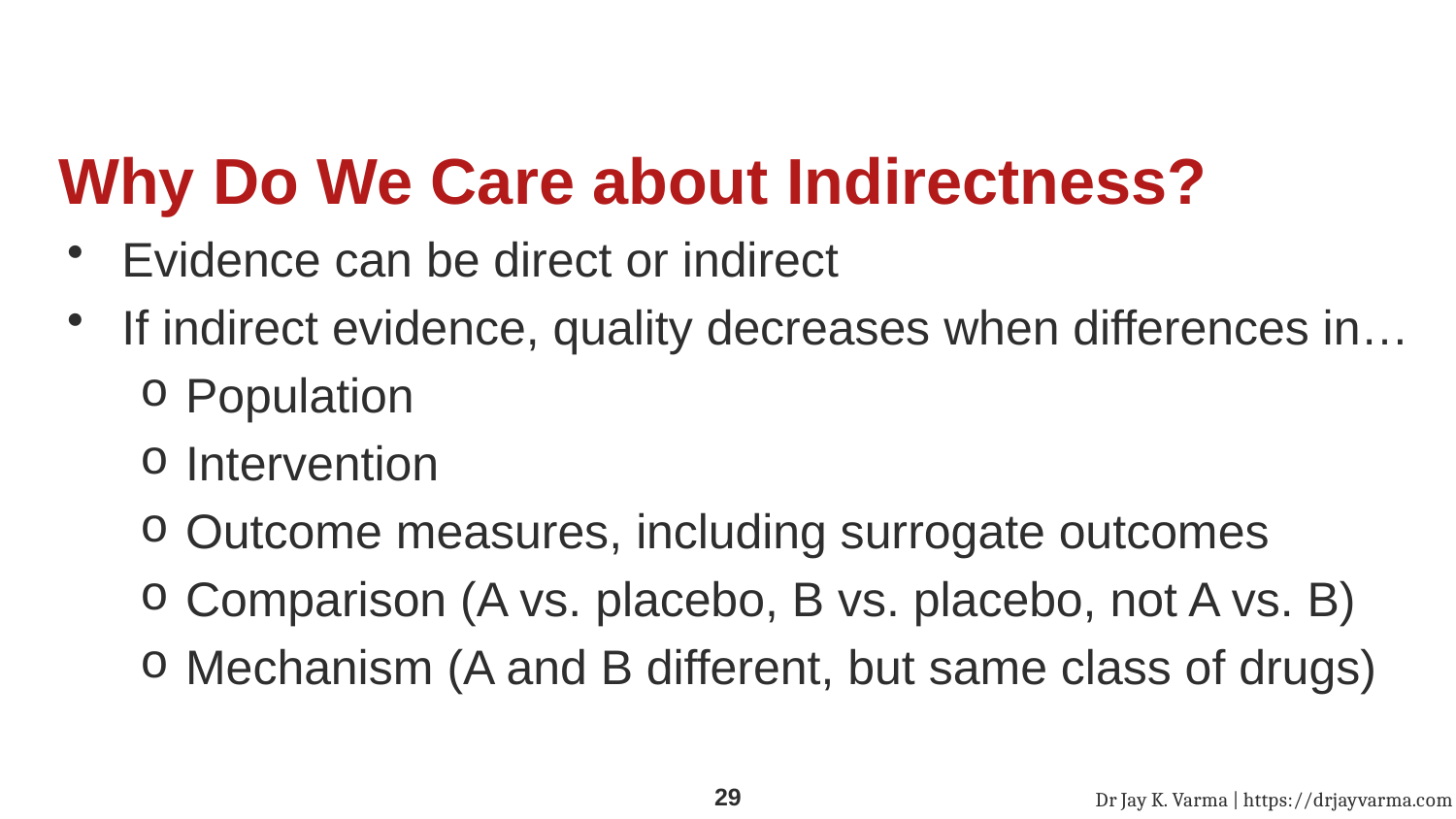

# Why Do We Care about Indirectness?
Evidence can be direct or indirect
If indirect evidence, quality decreases when differences in…
Population
Intervention
Outcome measures, including surrogate outcomes
Comparison (A vs. placebo, B vs. placebo, not A vs. B)
Mechanism (A and B different, but same class of drugs)
Dr Jay K. Varma | https://drjayvarma.com